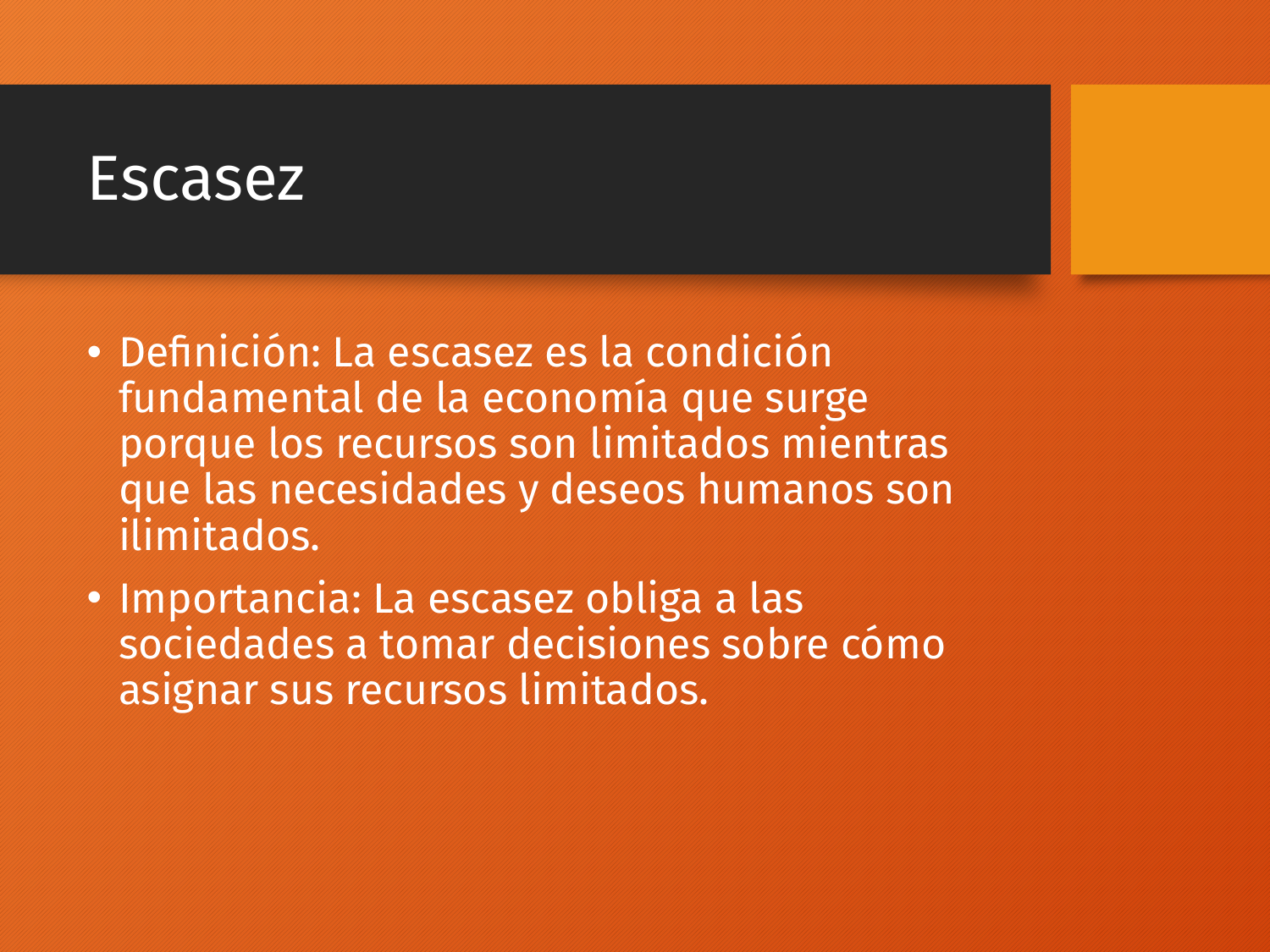

# Escasez
Definición: La escasez es la condición fundamental de la economía que surge porque los recursos son limitados mientras que las necesidades y deseos humanos son ilimitados.
Importancia: La escasez obliga a las sociedades a tomar decisiones sobre cómo asignar sus recursos limitados.